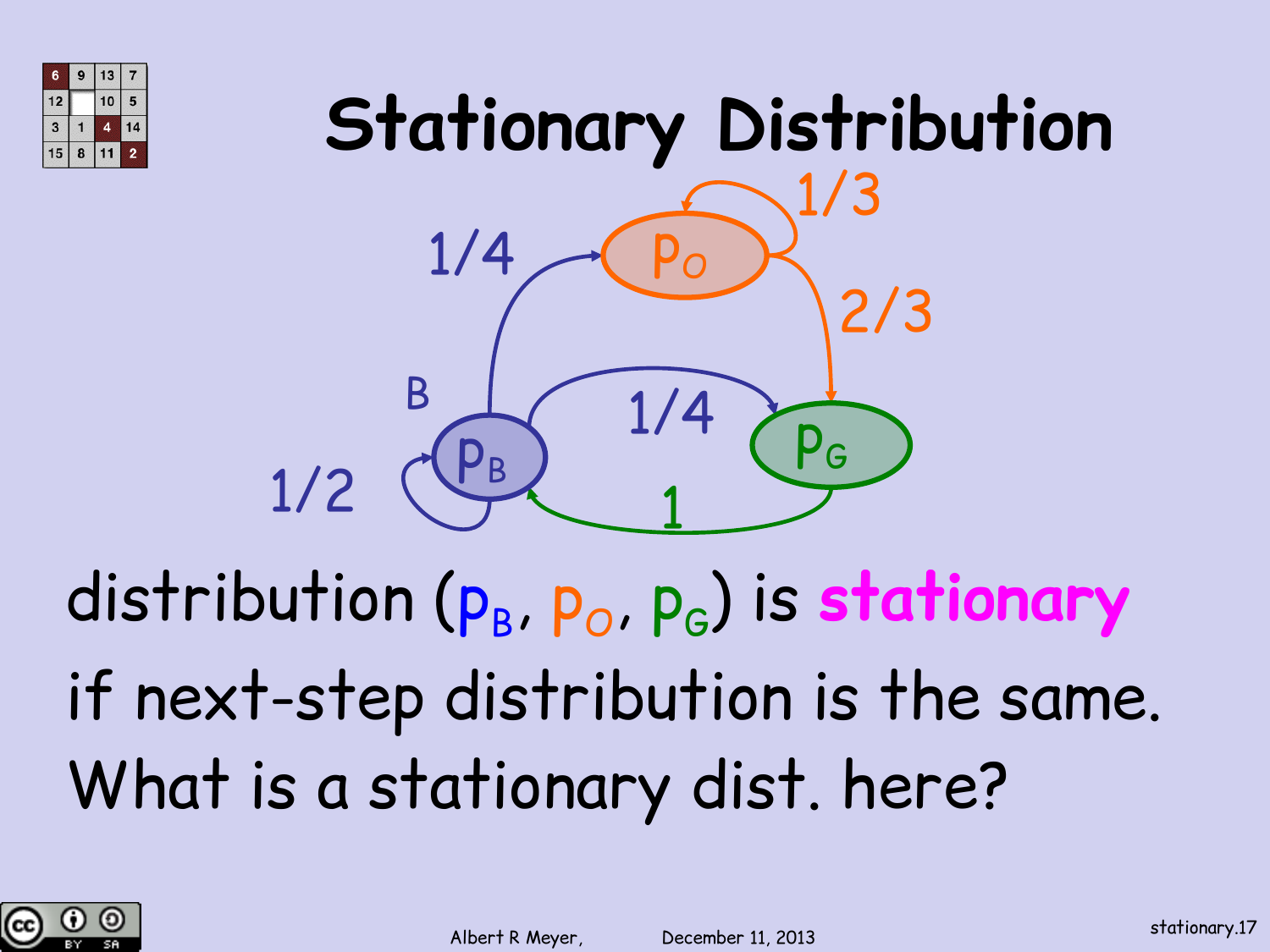

# Stationary Distribution
1/3
pO
pG
pB
1/4

2/3
B
1/4

1/2
1
distribution (pB, pO, pG) is stationary
if next-step distribution is the same.
What is a stationary dist. here?
stationary.17

Albert R Meyer,               December 11, 2013